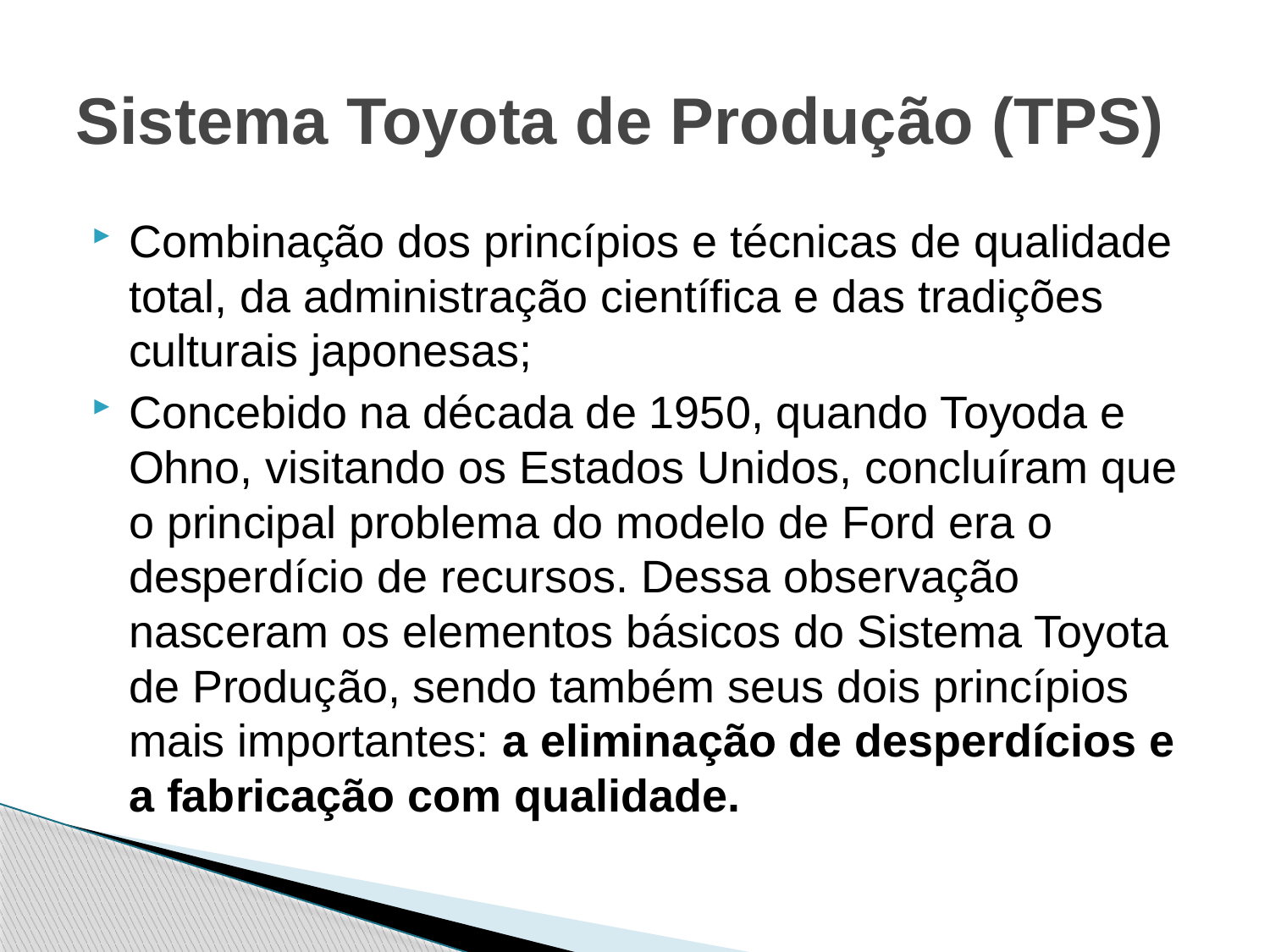

# Sistema Toyota de Produção (TPS)
Combinação dos princípios e técnicas de qualidade total, da administração científica e das tradições culturais japonesas;
Concebido na década de 1950, quando Toyoda e Ohno, visitando os Estados Unidos, concluíram que o principal problema do modelo de Ford era o desperdício de recursos. Dessa observação nasceram os elementos básicos do Sistema Toyota de Produção, sendo também seus dois princípios mais importantes: a eliminação de desperdícios e a fabricação com qualidade.